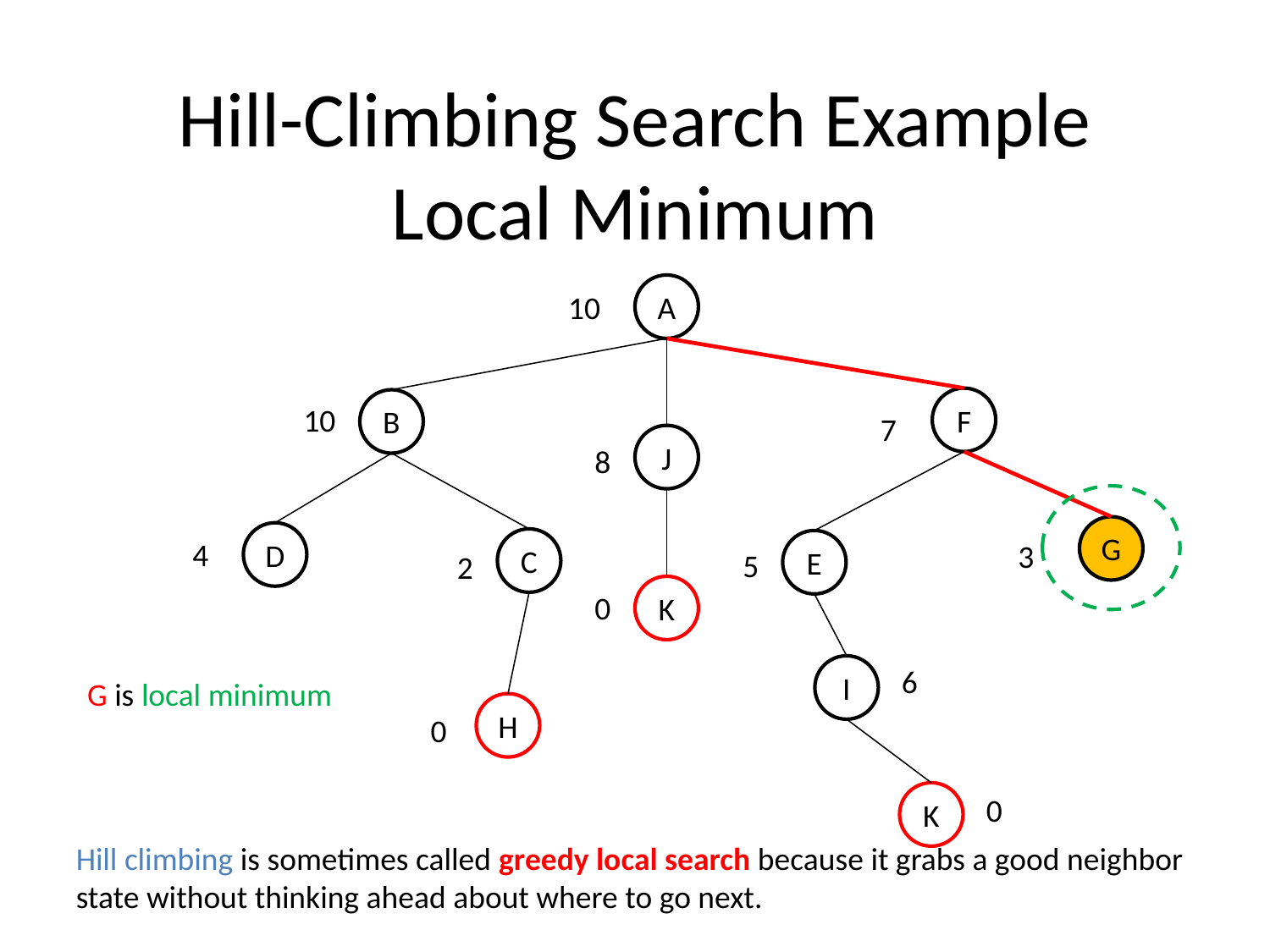

Hill-Climbing Search Example
Local Minimum
A
10
F
B
10
7
J
8

G
D
4
C
E
3
5
2
K
0
I
6
G is local minimum
H
0
K
0
Hill climbing is sometimes called greedy local search because it grabs a good neighbor
state without thinking ahead about where to go next.